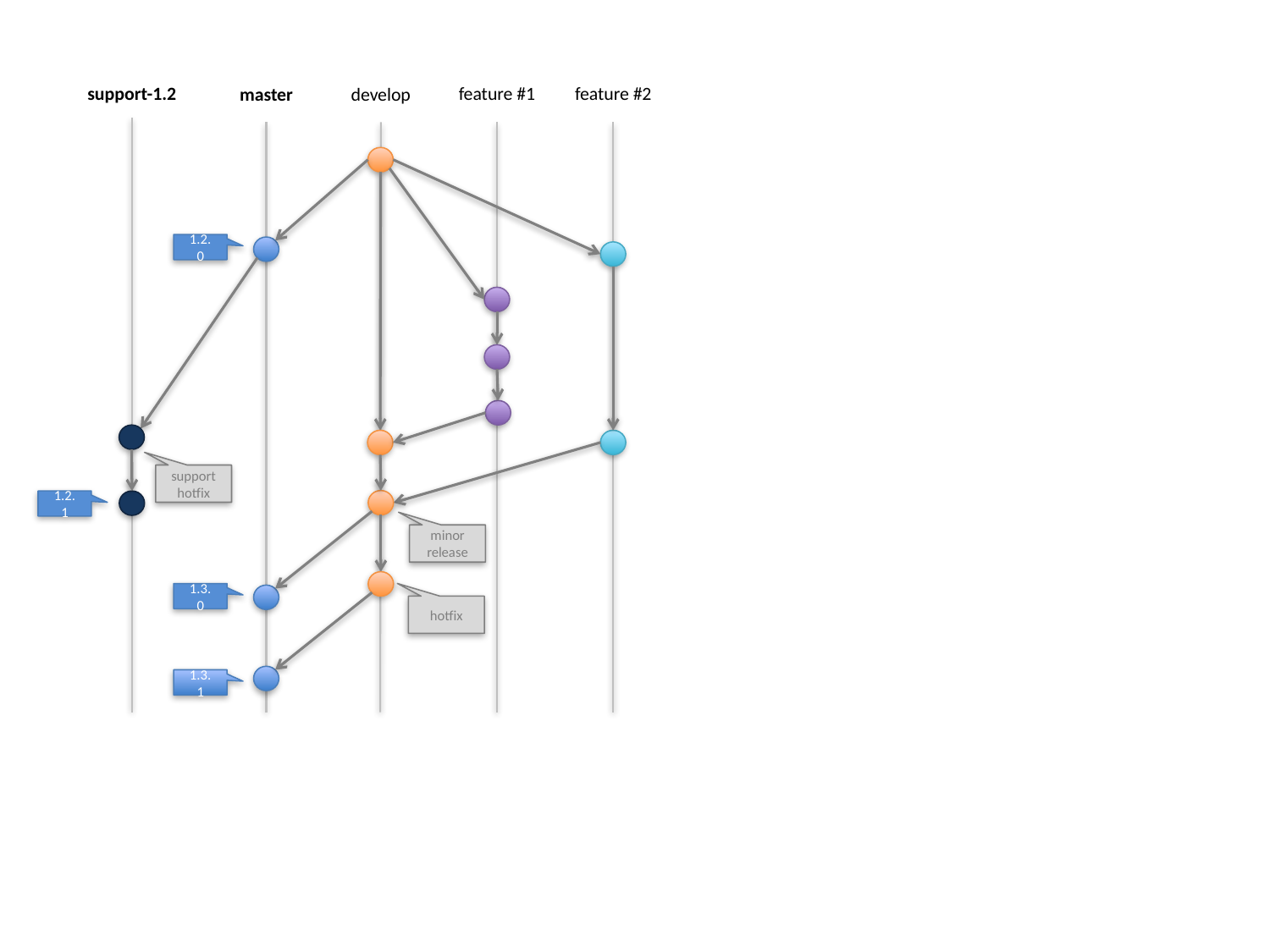

support-1.2
feature #2
feature #1
master
develop

1.2.0

support
hotfix

1.2.1

minor
release

1.3.0

hotfix

1.3.1